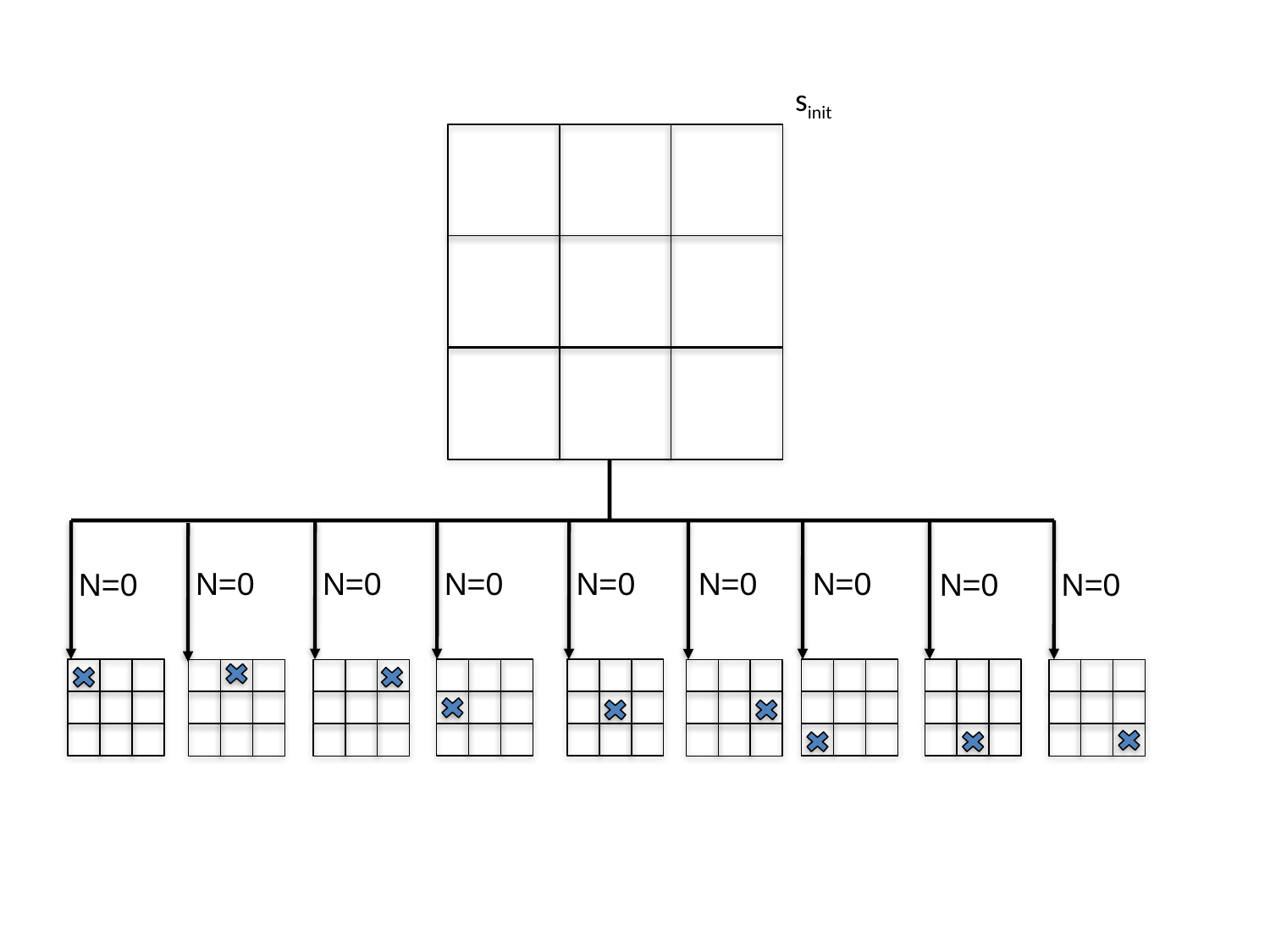

sinit

N=0
N=0
N=0
N=0
N=0
N=0
N=0
N=0
N=0